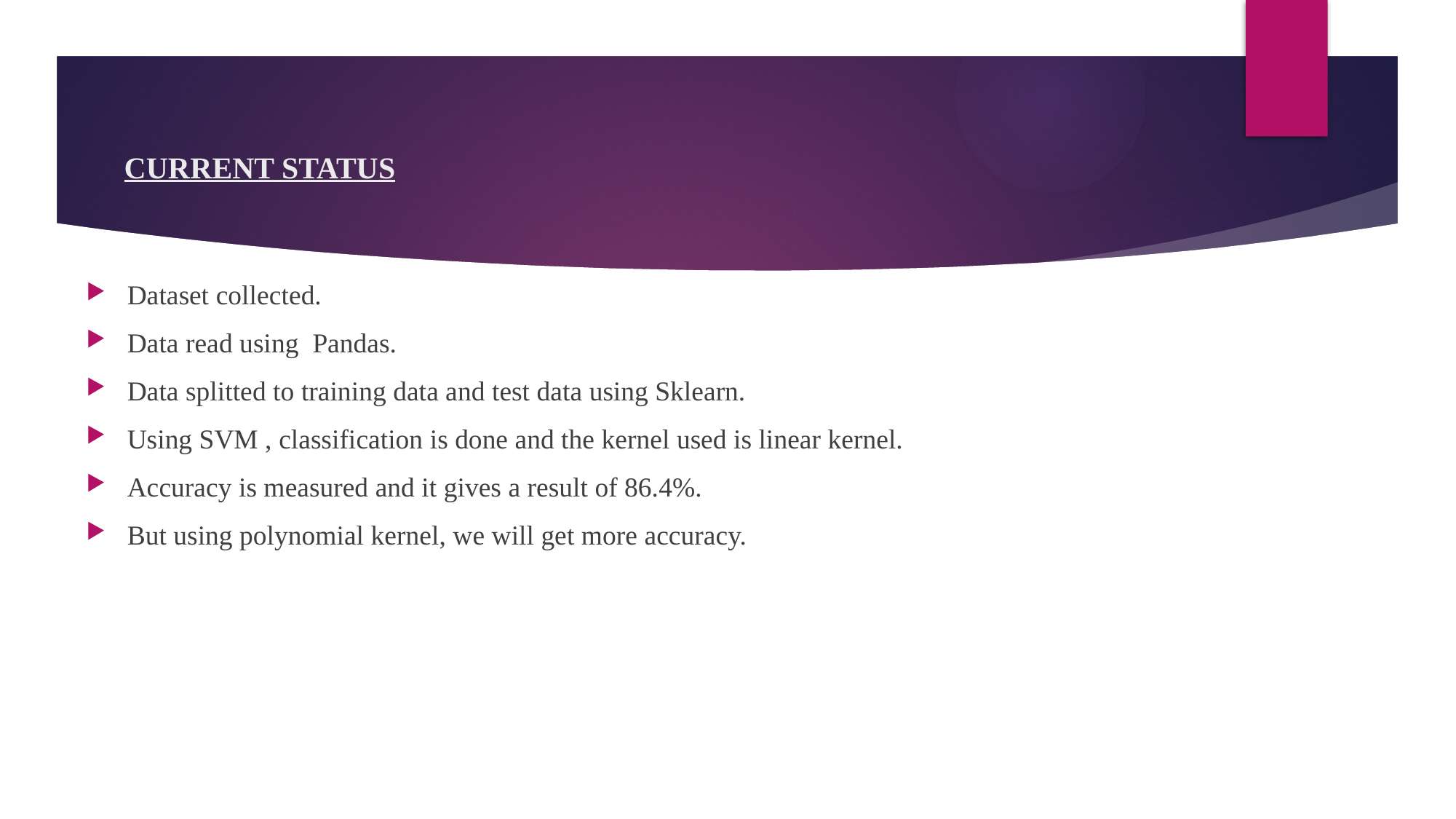

# CURRENT STATUS
Dataset collected.
Data read using  Pandas.
Data splitted to training data and test data using Sklearn.
Using SVM , classification is done and the kernel used is linear kernel.
Accuracy is measured and it gives a result of 86.4%.
But using polynomial kernel, we will get more accuracy.